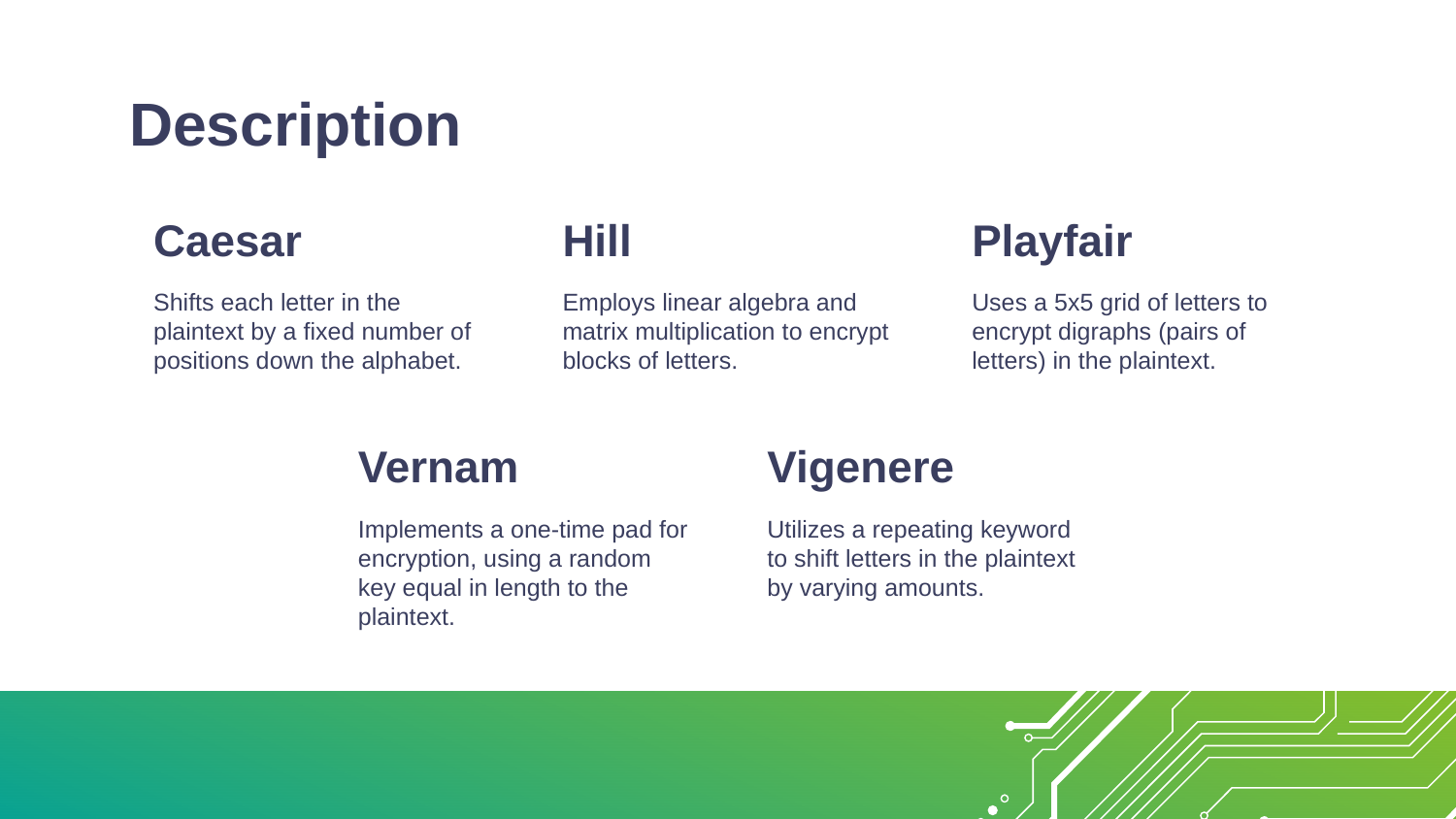

# Description
Caesar
Hill
Playfair
Shifts each letter in the plaintext by a fixed number of positions down the alphabet.
Employs linear algebra and matrix multiplication to encrypt blocks of letters.
Uses a 5x5 grid of letters to encrypt digraphs (pairs of letters) in the plaintext.
Vernam
Vigenere
Implements a one-time pad for encryption, using a random key equal in length to the plaintext.
Utilizes a repeating keyword to shift letters in the plaintext by varying amounts.